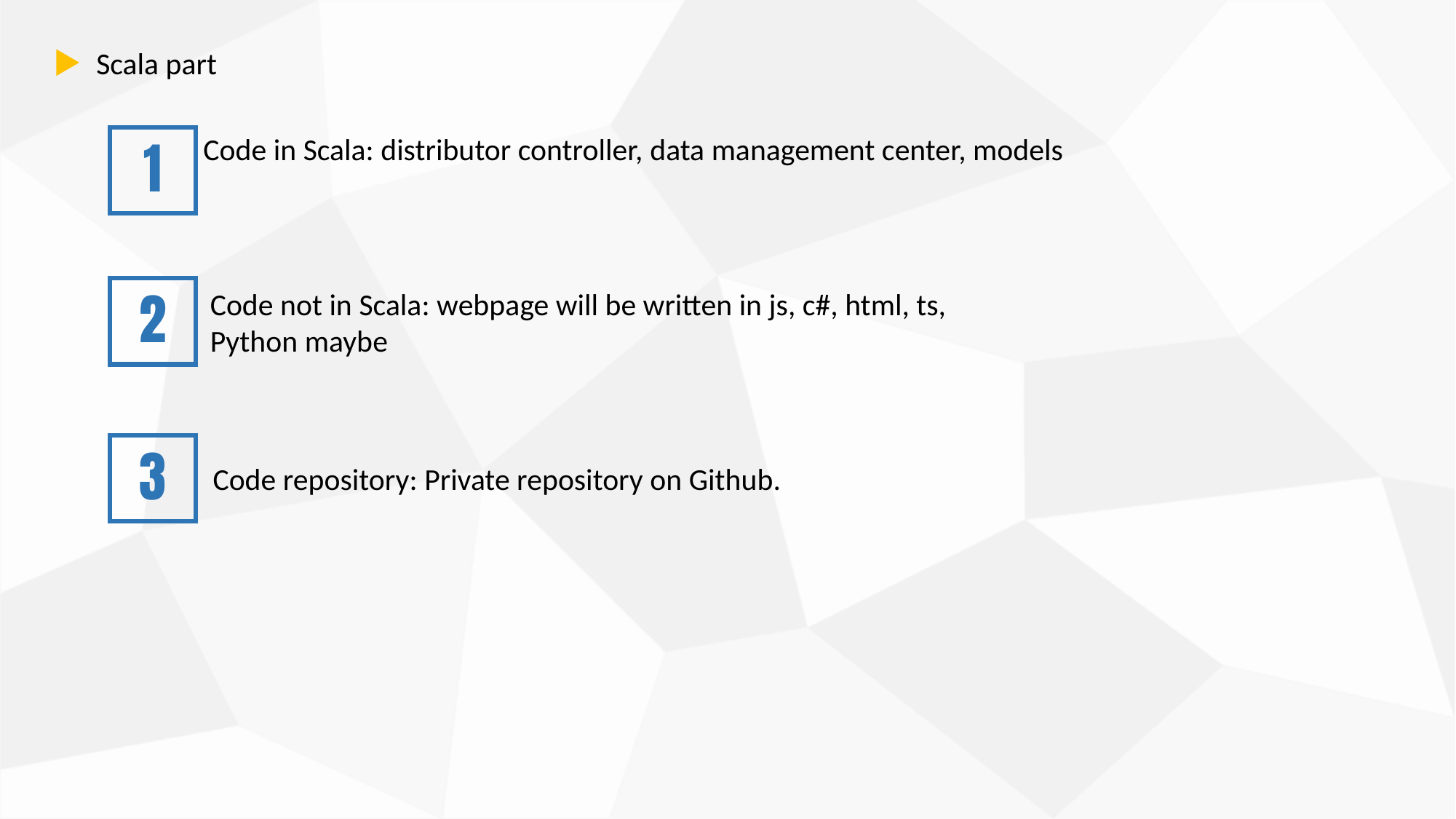

Scala part

Code in Scala: distributor controller, data management center, models

1

2
Code not in Scala: webpage will be written in js, c#, html, ts, Python maybe

3
Code repository: Private repository on Github.